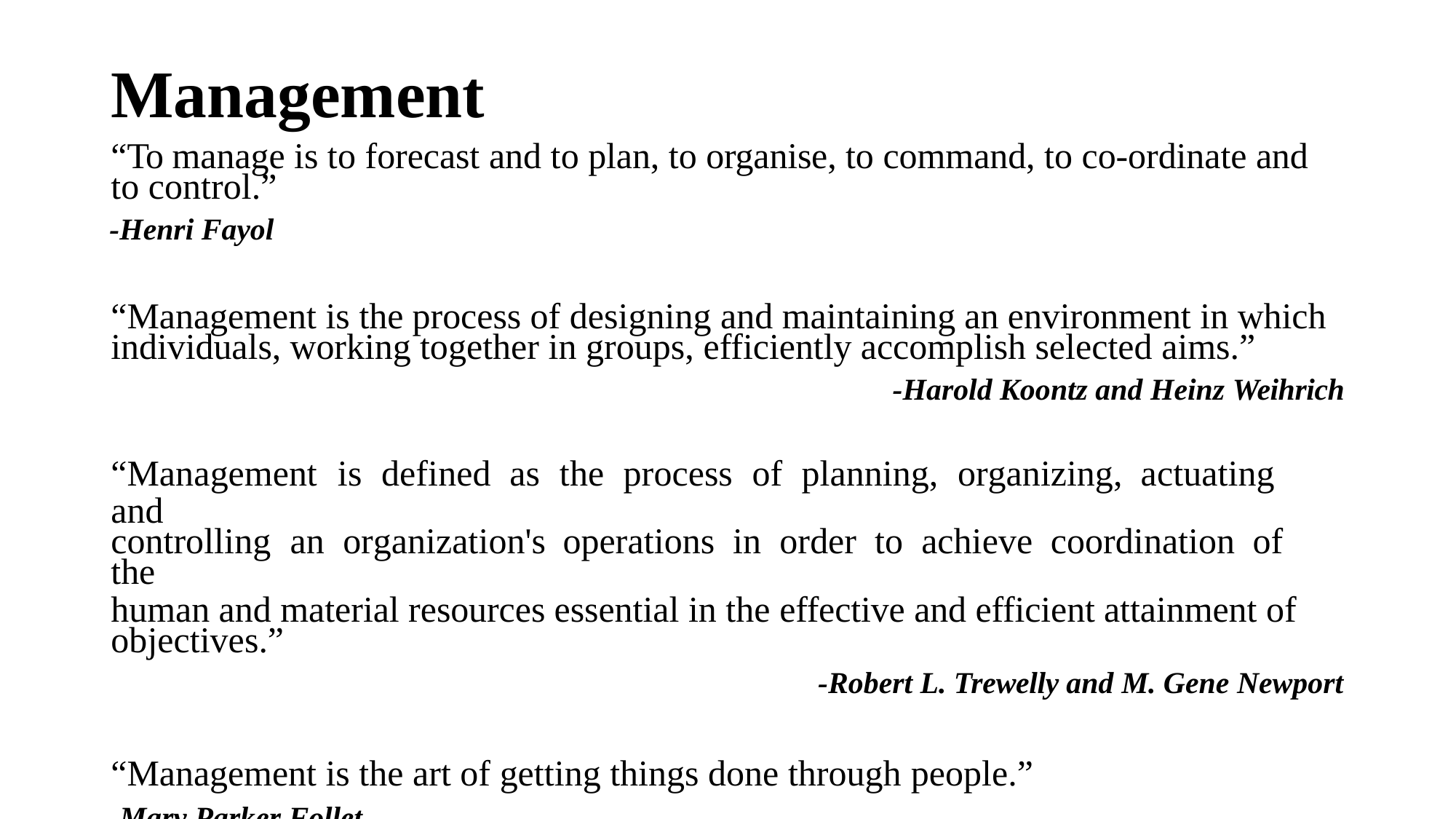

# Management
“To manage is to forecast and to plan, to organise, to command, to co-ordinate and  to control.”
-Henri Fayol

“Management is the process of designing and maintaining an environment in which  individuals, working together in groups, efficiently accomplish selected aims.”
-Harold Koontz and Heinz Weihrich

“Management	is	defined	as	the	process	of	planning,	organizing,	actuating	and
controlling	an	organization's	operations	in	order	to	achieve	coordination	of	the
human and material resources essential in the effective and efficient attainment of  objectives.”
-Robert L. Trewelly and M. Gene Newport

“Management is the art of getting things done through people.”
-Mary Parker Follet